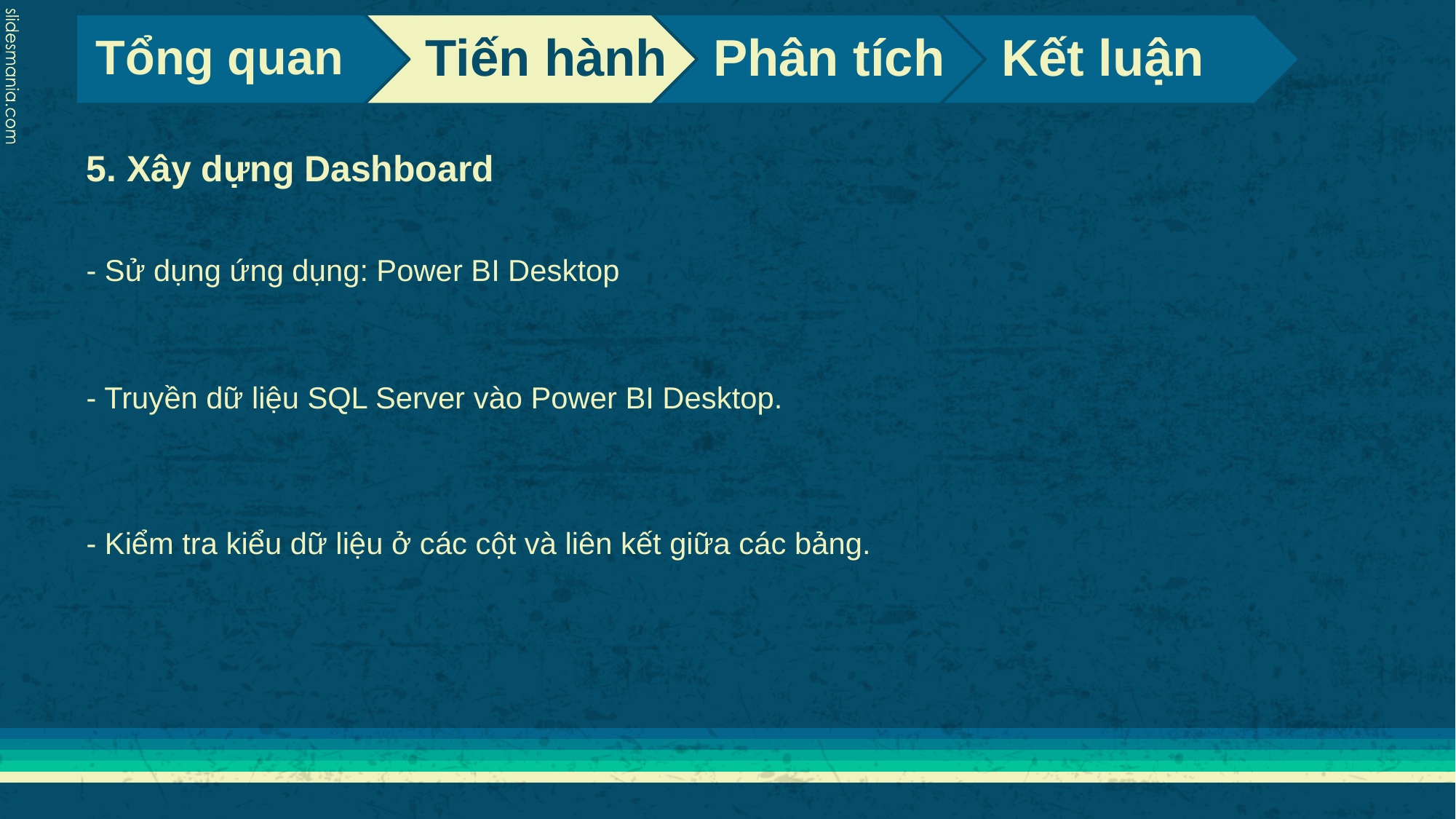

Tổng quan
Tiến hành
Phân tích
Kết luận
5. Xây dựng Dashboard

- Sử dụng ứng dụng: Power BI Desktop

- Truyền dữ liệu SQL Server vào Power BI Desktop.

- Kiểm tra kiểu dữ liệu ở các cột và liên kết giữa các bảng.